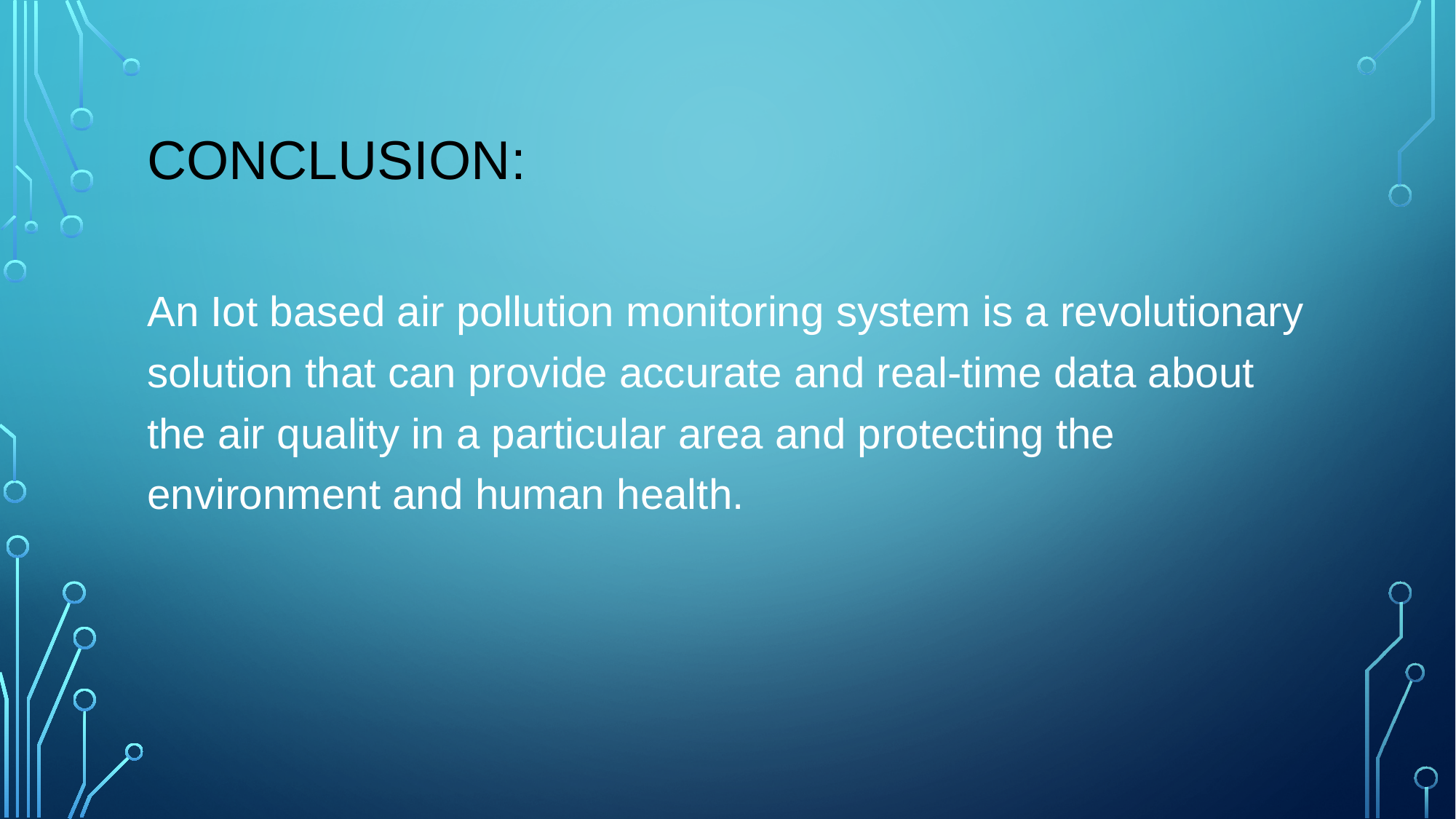

# Conclusion:
An Iot based air pollution monitoring system is a revolutionary solution that can provide accurate and real-time data about the air quality in a particular area and protecting the environment and human health.